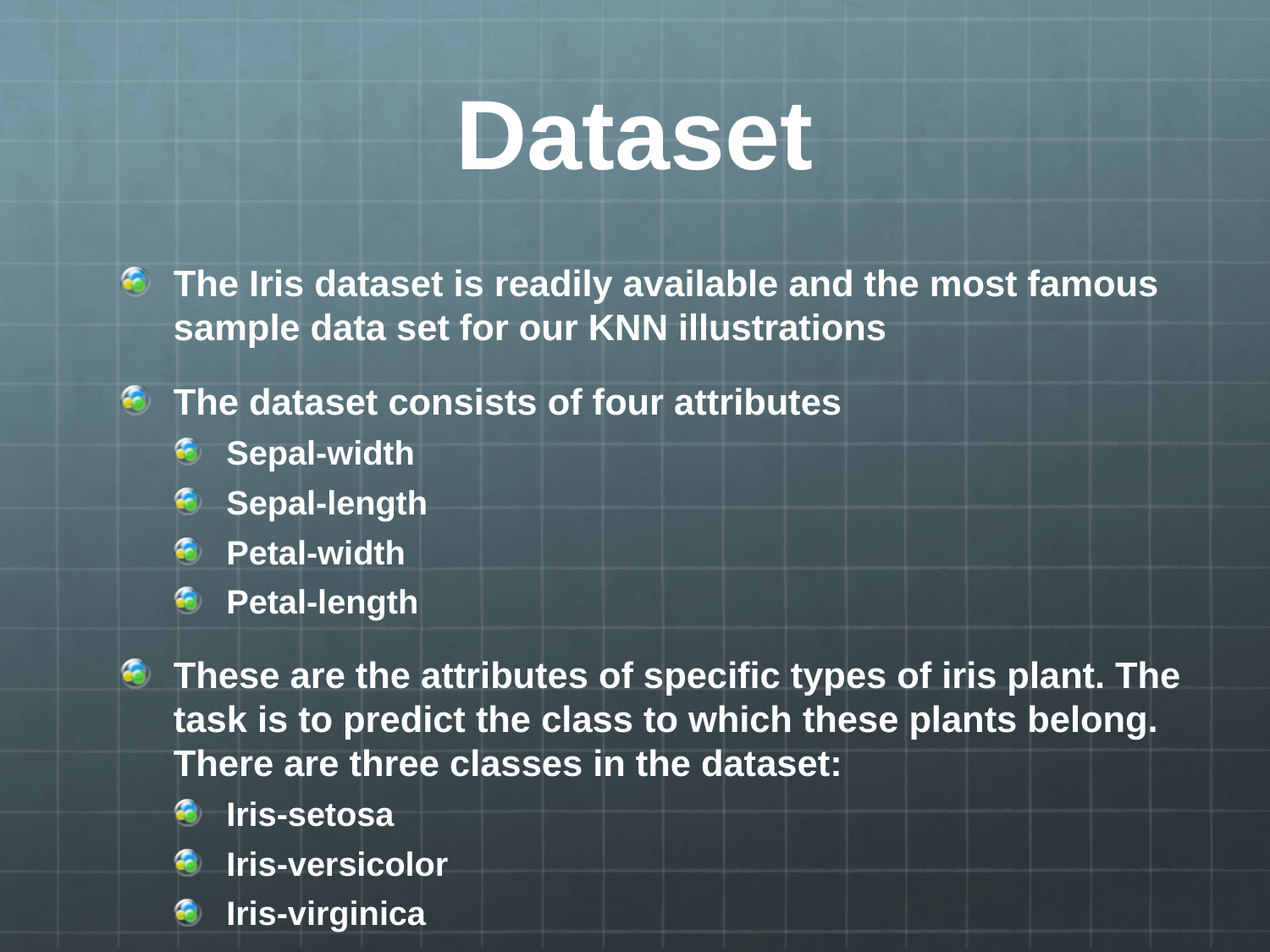

# Dataset
The Iris dataset is readily available and the most famous sample data set for our KNN illustrations
The dataset consists of four attributes
Sepal-width
Sepal-length
Petal-width
Petal-length
These are the attributes of specific types of iris plant. The task is to predict the class to which these plants belong. There are three classes in the dataset:
Iris-setosa
Iris-versicolor
Iris-virginica